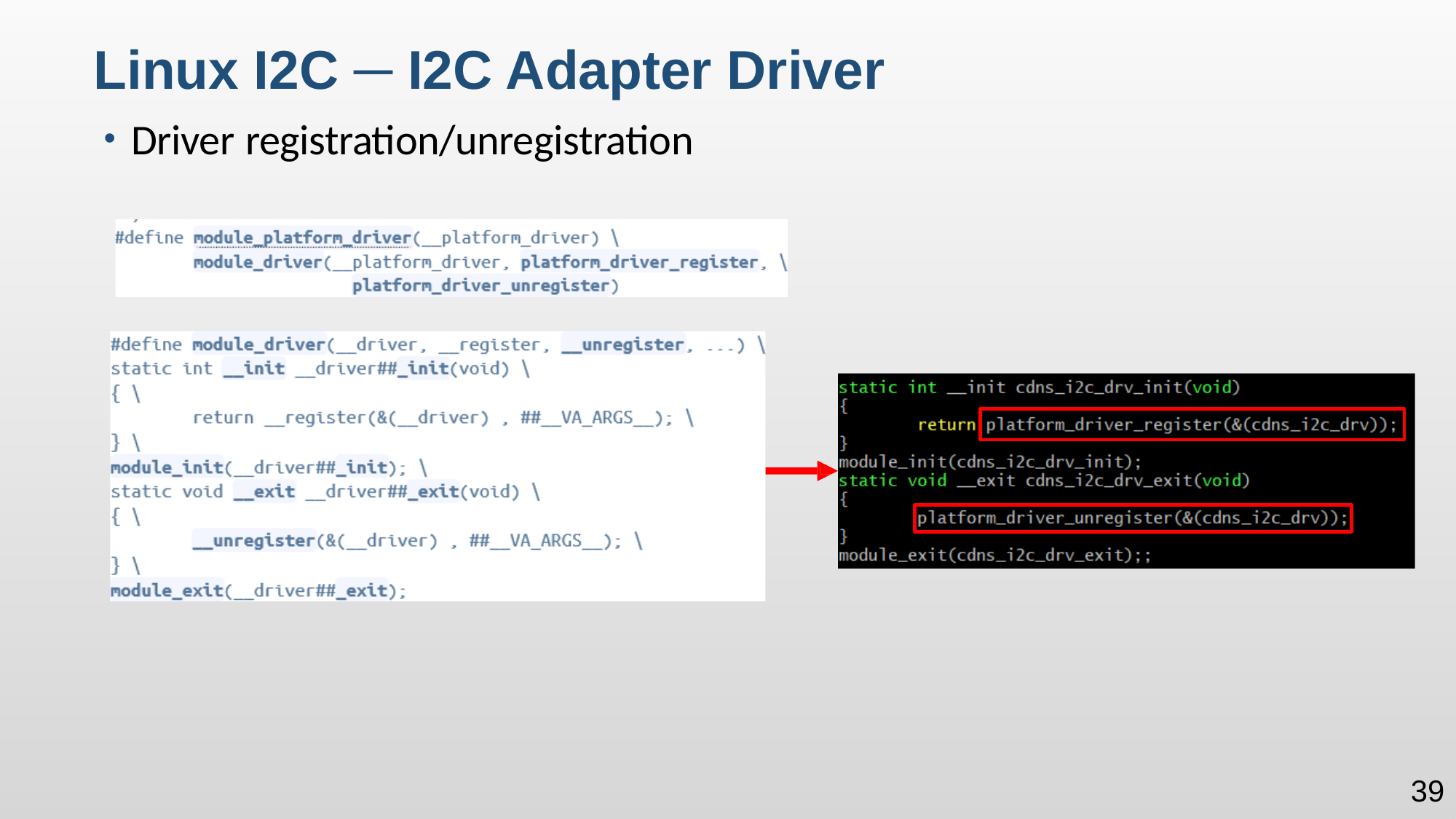

Linux I2C ─ I2C Adapter Driver
Driver registration/unregistration

39